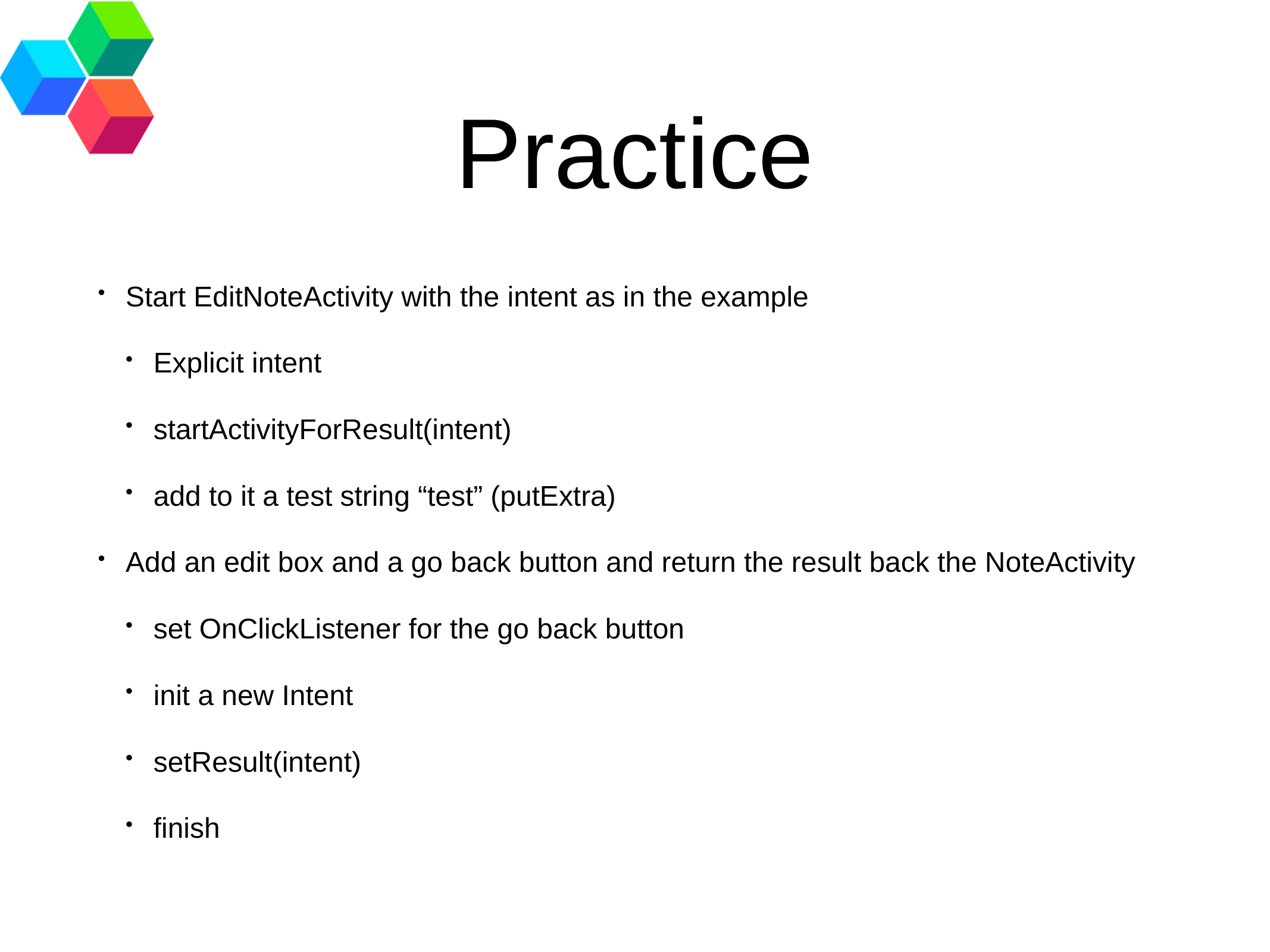

# Practice
Start EditNoteActivity with the intent as in the example
Explicit intent
startActivityForResult(intent)
add to it a test string “test” (putExtra)
Add an edit box and a go back button and return the result back the NoteActivity
set OnClickListener for the go back button
init a new Intent
setResult(intent)
finish